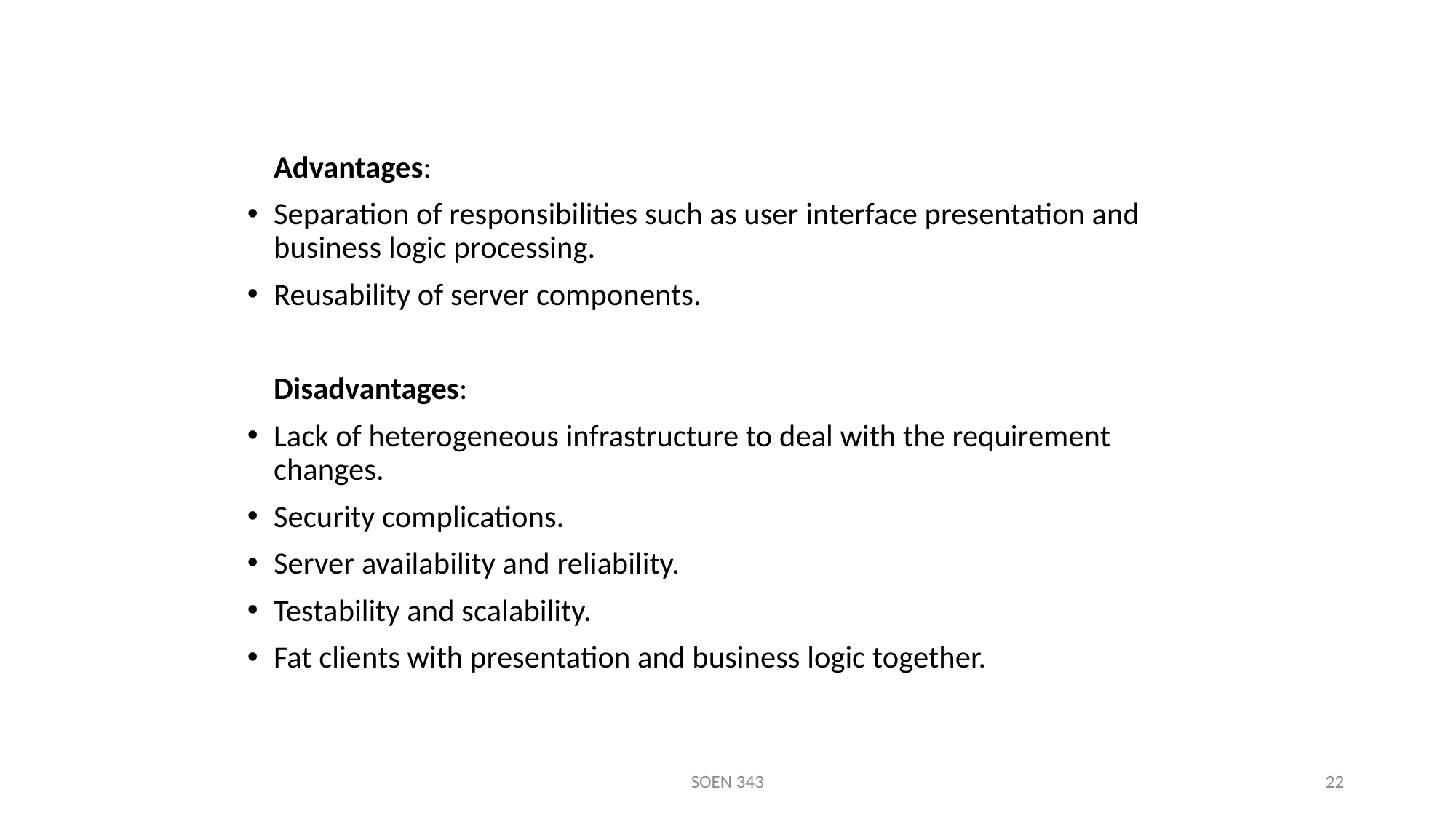

Advantages:
Separation of responsibilities such as user interface presentation and business logic processing.
Reusability of server components.

	Disadvantages:
Lack of heterogeneous infrastructure to deal with the requirement changes.
Security complications.
Server availability and reliability.
Testability and scalability.
Fat clients with presentation and business logic together.

SOEN 343
22